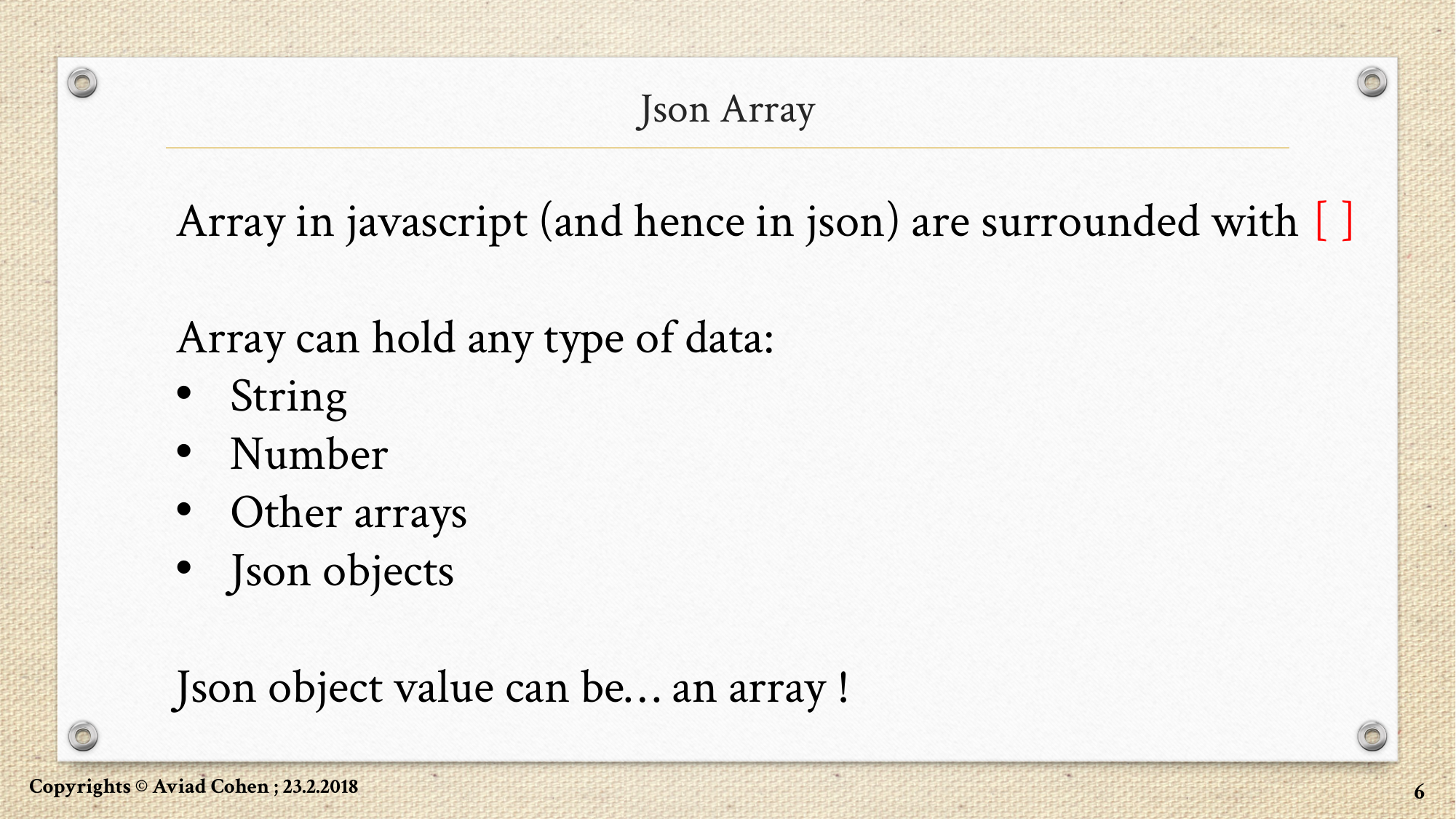

# Json Array
Array in javascript (and hence in json) are surrounded with [ ]

Array can hold any type of data:
String
Number
Other arrays
Json objects

Json object value can be… an array !
Copyrights © Aviad Cohen ; 23.2.2018
6